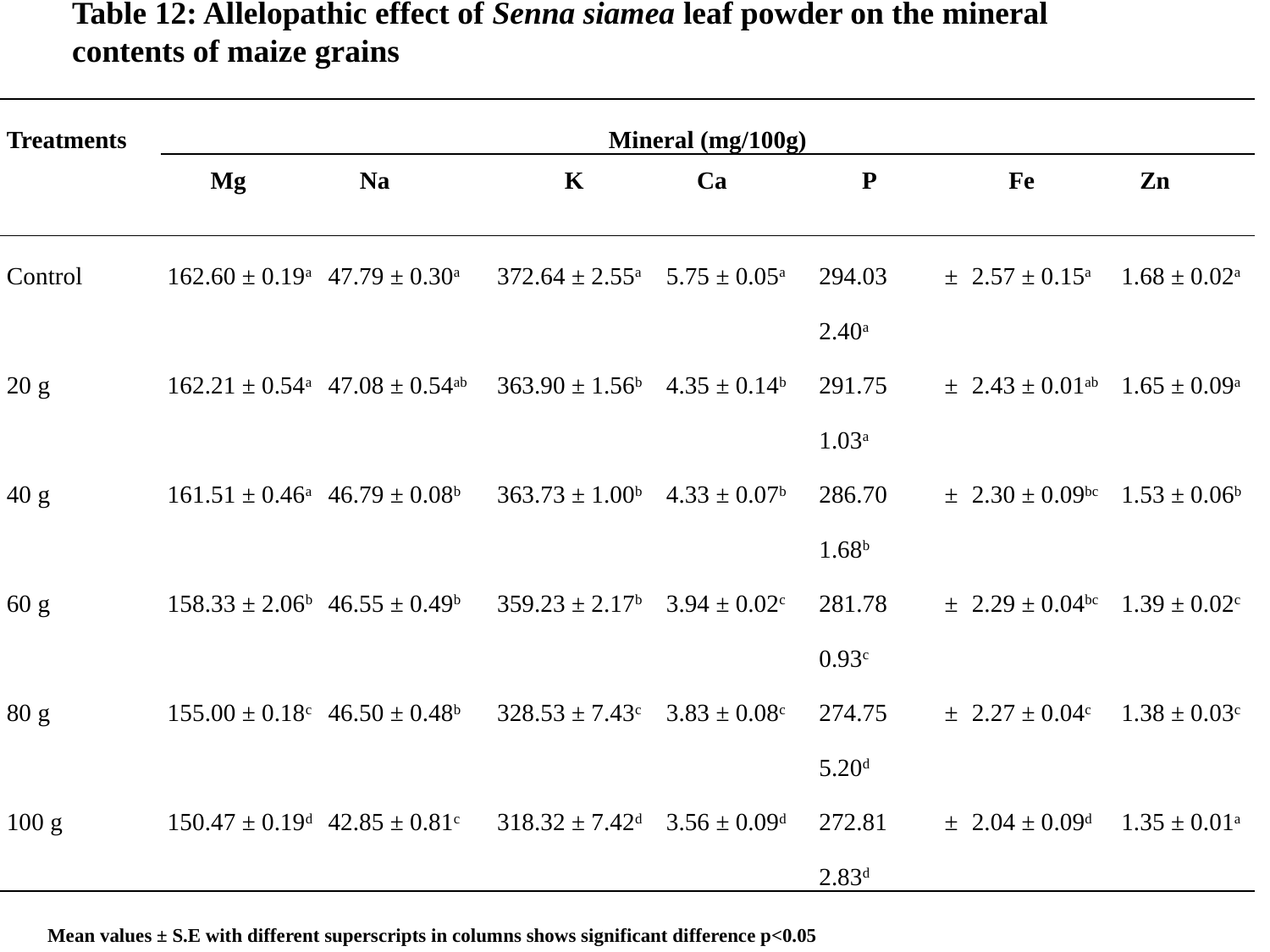

Table 12: Allelopathic effect of Senna siamea leaf powder on the mineral contents of maize grains

| Treatments | Mineral (mg/100g) |  |  |  |  |  |  |
| --- | --- | --- | --- | --- | --- | --- | --- |
|  | Mg | Na | K | Ca | P | Fe | Zn |
| Control | 162.60 ± 0.19a | 47.79 ± 0.30a | 372.64 ± 2.55a | 5.75 ± 0.05a | 294.03 ± 2.40a | 2.57 ± 0.15a | 1.68 ± 0.02a |
| 20 g | 162.21 ± 0.54a | 47.08 ± 0.54ab | 363.90 ± 1.56b | 4.35 ± 0.14b | 291.75 ± 1.03a | 2.43 ± 0.01ab | 1.65 ± 0.09a |
| 40 g | 161.51 ± 0.46a | 46.79 ± 0.08b | 363.73 ± 1.00b | 4.33 ± 0.07b | 286.70 ± 1.68b | 2.30 ± 0.09bc | 1.53 ± 0.06b |
| 60 g | 158.33 ± 2.06b | 46.55 ± 0.49b | 359.23 ± 2.17b | 3.94 ± 0.02c | 281.78 ± 0.93c | 2.29 ± 0.04bc | 1.39 ± 0.02c |
| 80 g | 155.00 ± 0.18c | 46.50 ± 0.48b | 328.53 ± 7.43c | 3.83 ± 0.08c | 274.75 ± 5.20d | 2.27 ± 0.04c | 1.38 ± 0.03c |
| 100 g | 150.47 ± 0.19d | 42.85 ± 0.81c | 318.32 ± 7.42d | 3.56 ± 0.09d | 272.81 ± 2.83d | 2.04 ± 0.09d | 1.35 ± 0.01a |
Mean values ± S.E with different superscripts in columns shows significant difference p<0.05